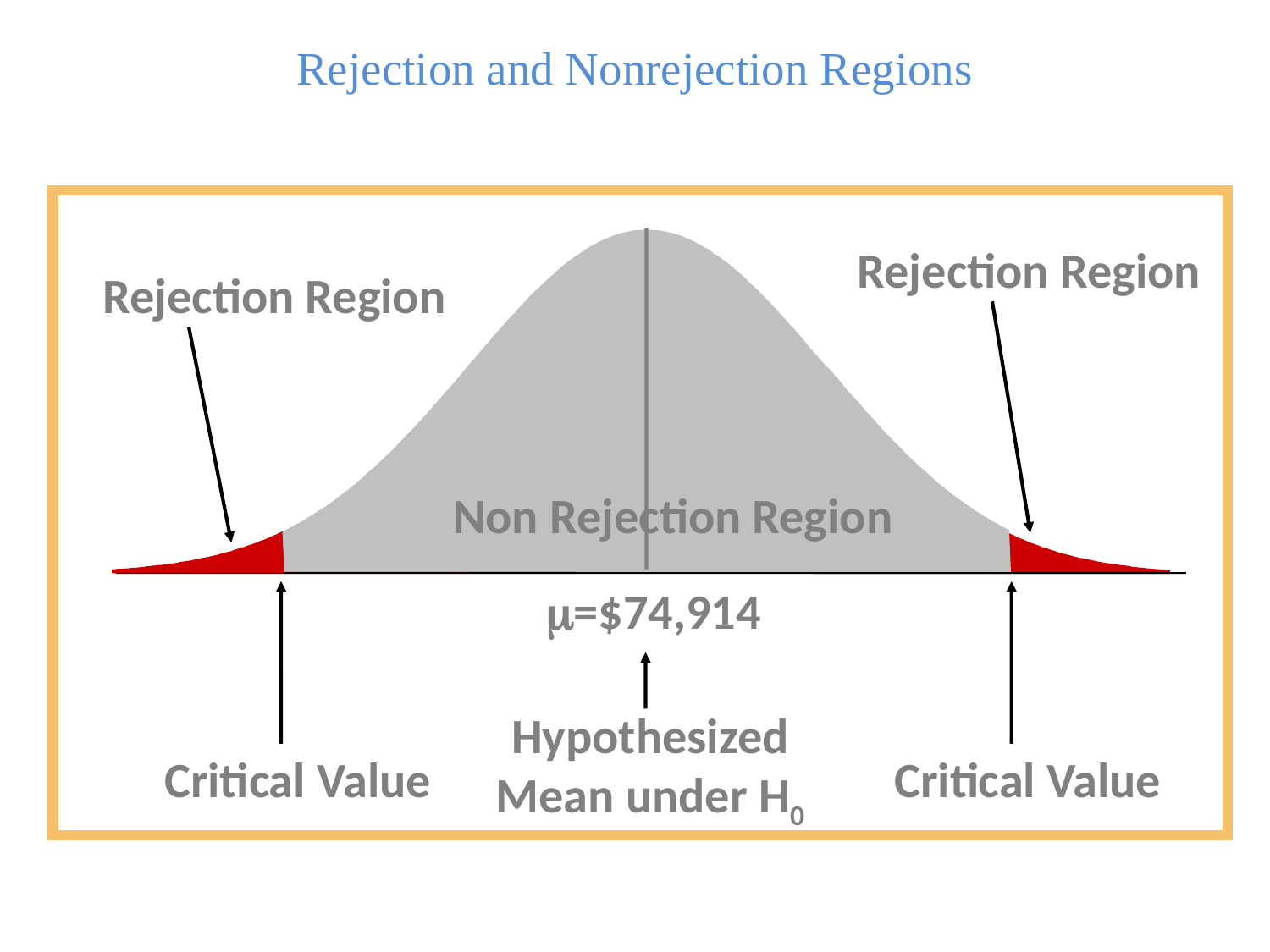

Rejection and Nonrejection Regions

Rejection Region
Rejection Region

Non Rejection Region

μ=$74,914
Critical Value
Critical Value

Hypothesized
Mean under H0